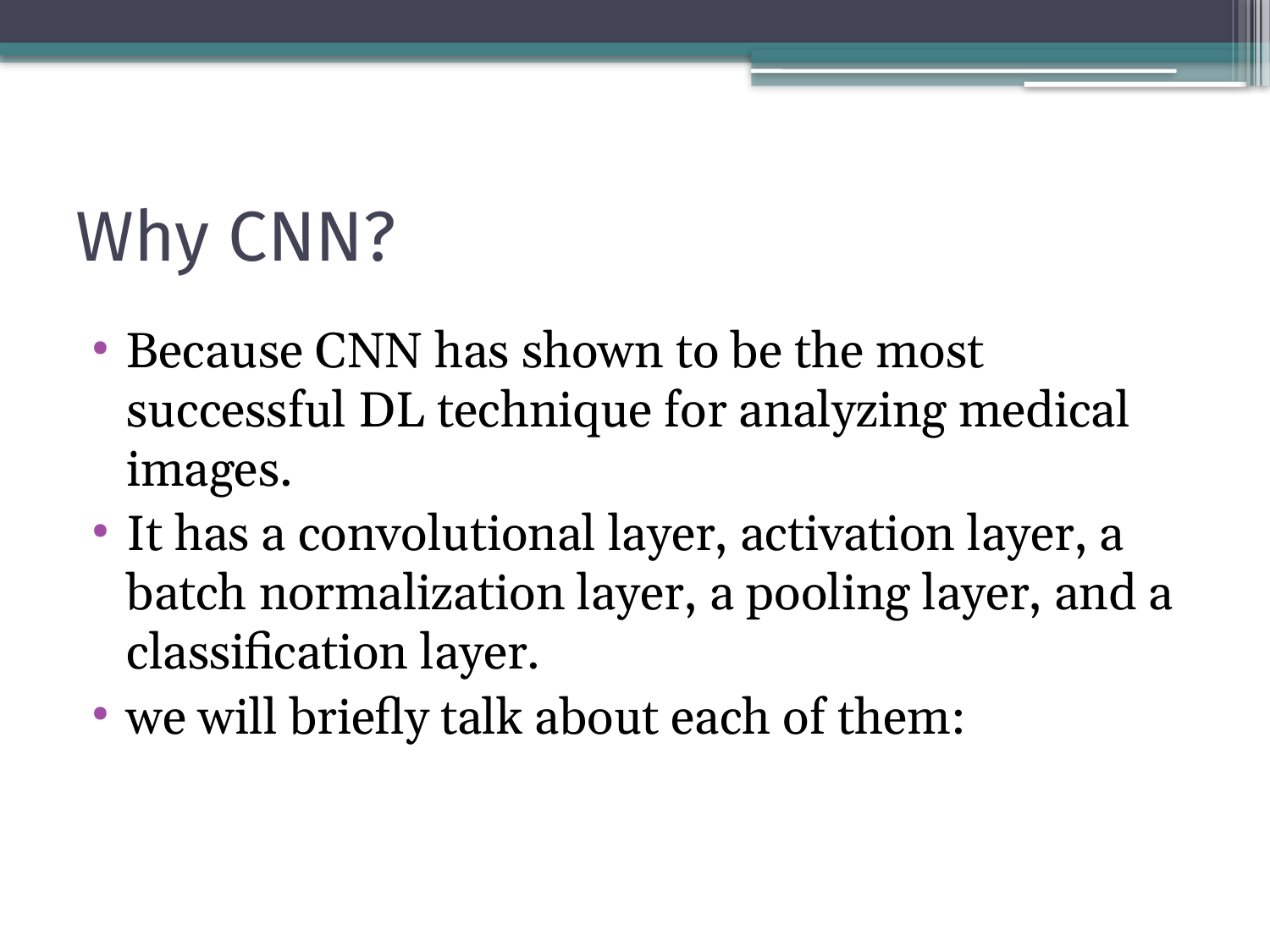

# Why CNN?
Because CNN has shown to be the most successful DL technique for analyzing medical images.
It has a convolutional layer, activation layer, a batch normalization layer, a pooling layer, and a classification layer.
we will briefly talk about each of them: